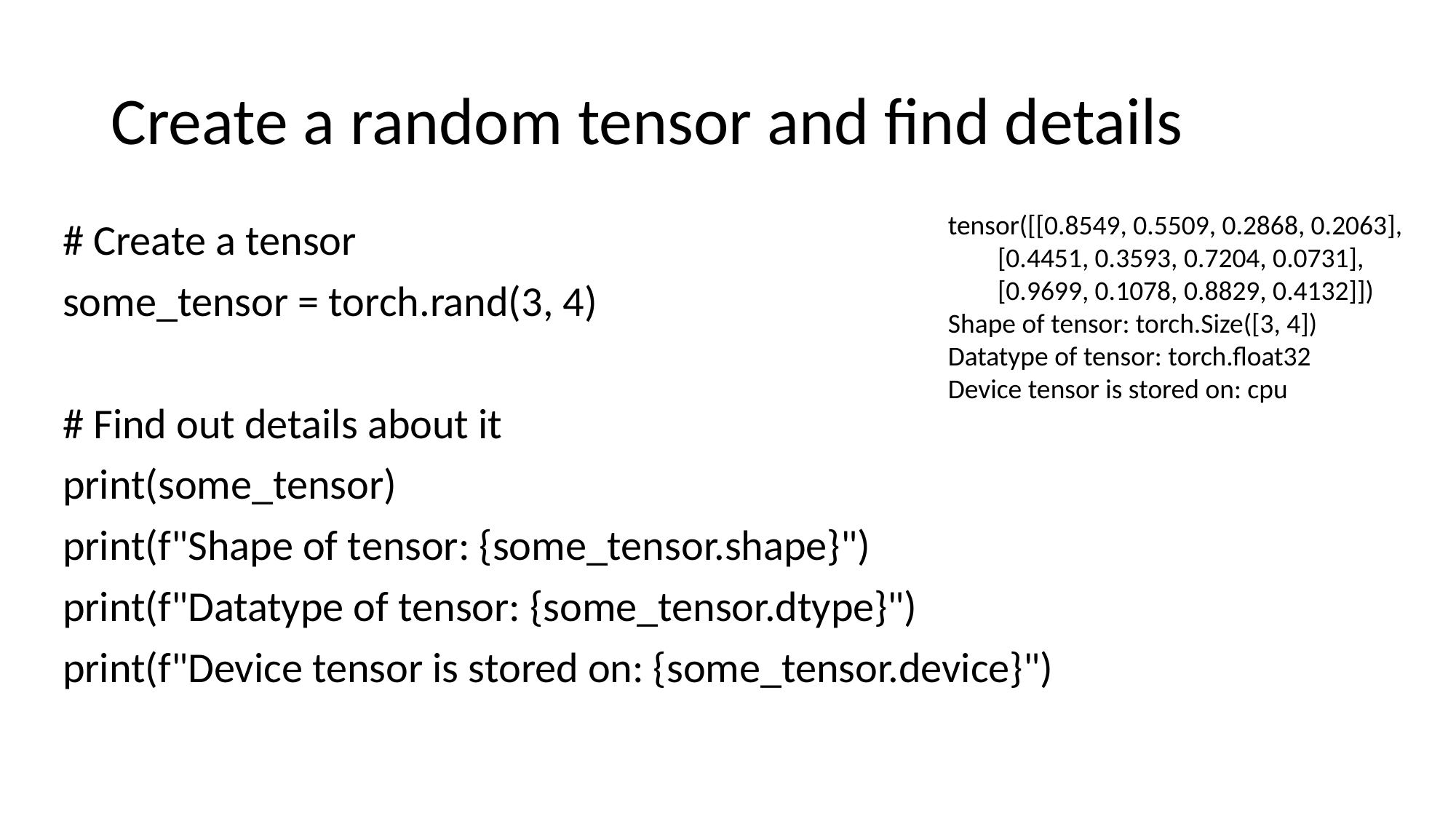

# Create a random tensor and find details
tensor([[0.8549, 0.5509, 0.2868, 0.2063],
        [0.4451, 0.3593, 0.7204, 0.0731],
        [0.9699, 0.1078, 0.8829, 0.4132]])
Shape of tensor: torch.Size([3, 4])
Datatype of tensor: torch.float32
Device tensor is stored on: cpu
# Create a tensor
some_tensor = torch.rand(3, 4)

# Find out details about it
print(some_tensor)
print(f"Shape of tensor: {some_tensor.shape}")
print(f"Datatype of tensor: {some_tensor.dtype}")
print(f"Device tensor is stored on: {some_tensor.device}")